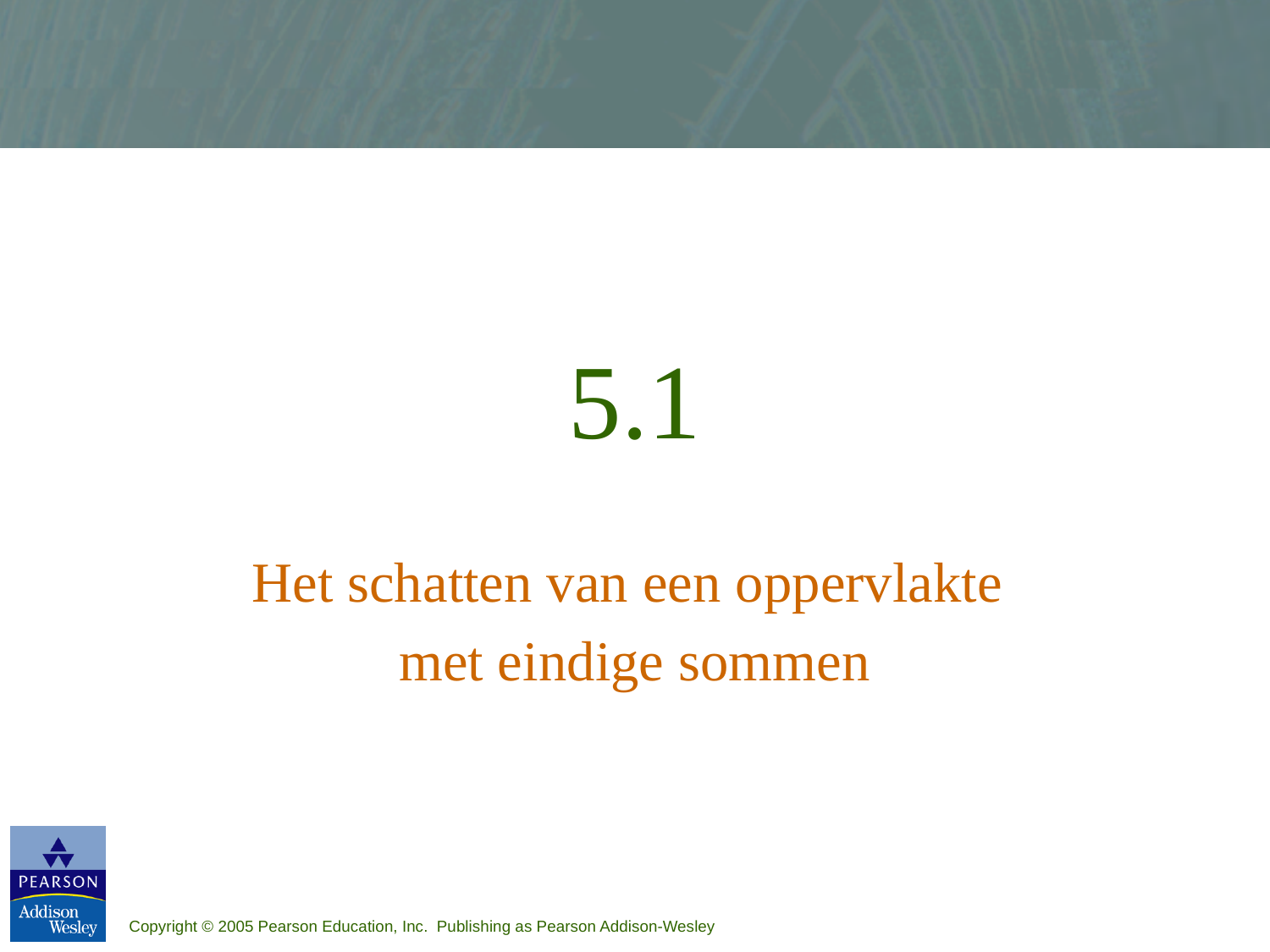

# 5.1
Het schatten van een oppervlakte
met eindige sommen
Copyright © 2005 Pearson Education, Inc.  Publishing as Pearson Addison-Wesley